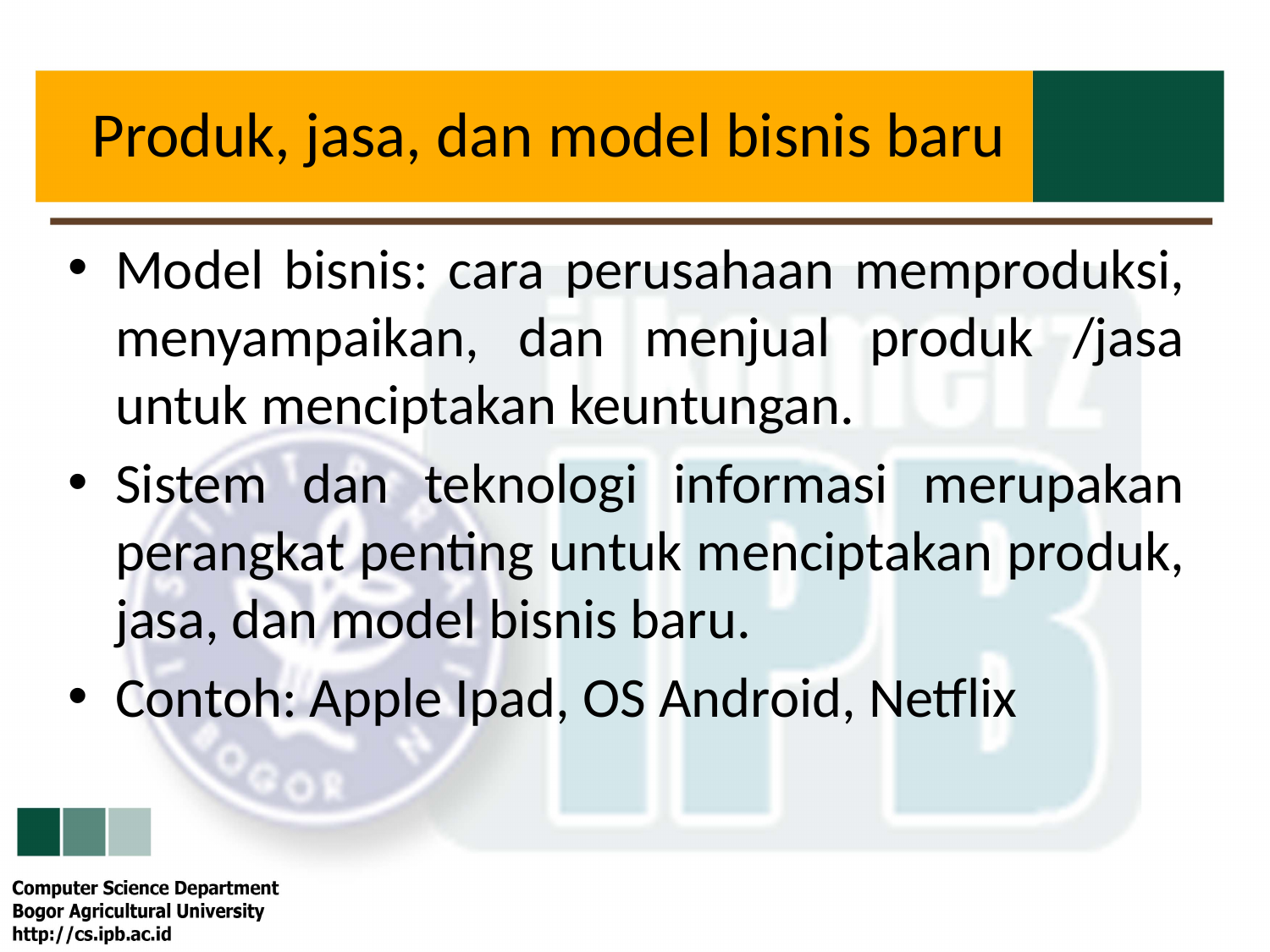

# Produk, jasa, dan model bisnis baru
Model bisnis: cara perusahaan memproduksi, menyampaikan, dan menjual produk /jasa untuk menciptakan keuntungan.
Sistem dan teknologi informasi merupakan perangkat penting untuk menciptakan produk, jasa, dan model bisnis baru.
Contoh: Apple Ipad, OS Android, Netflix